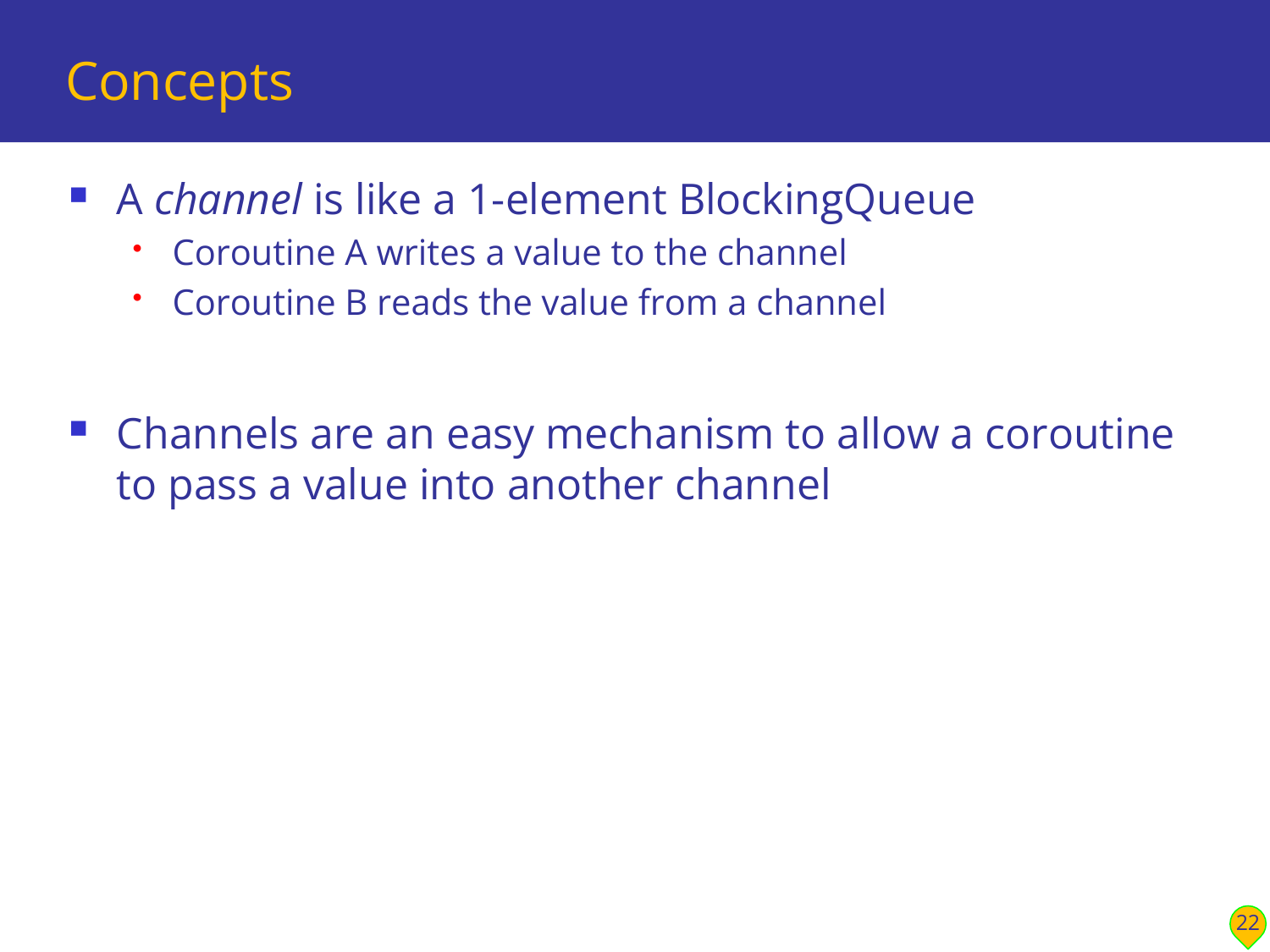

# Concepts
A channel is like a 1-element BlockingQueue
Coroutine A writes a value to the channel
Coroutine B reads the value from a channel

Channels are an easy mechanism to allow a coroutine to pass a value into another channel

22